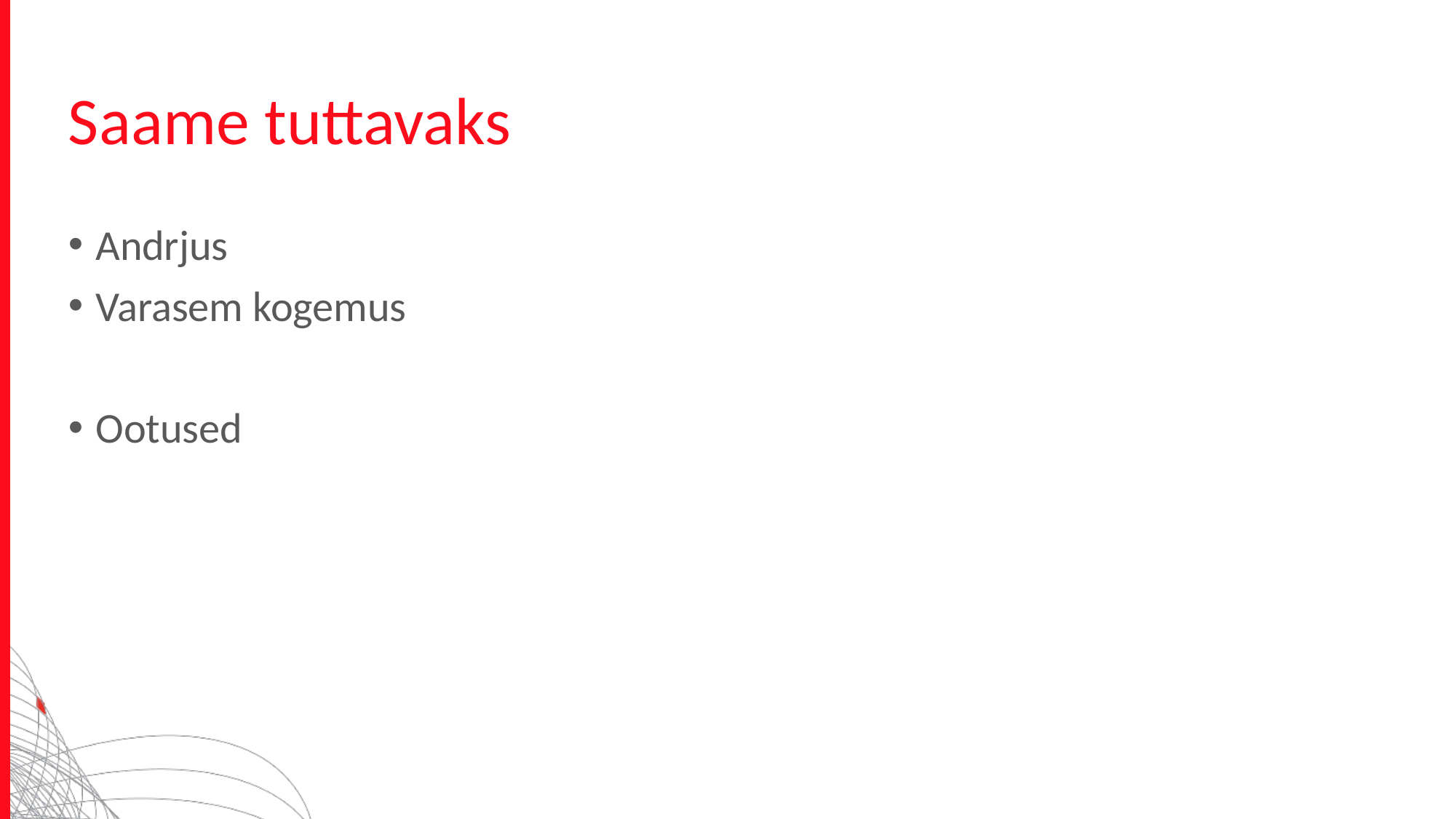

# Saame tuttavaks
Andrjus
Varasem kogemus

Ootused